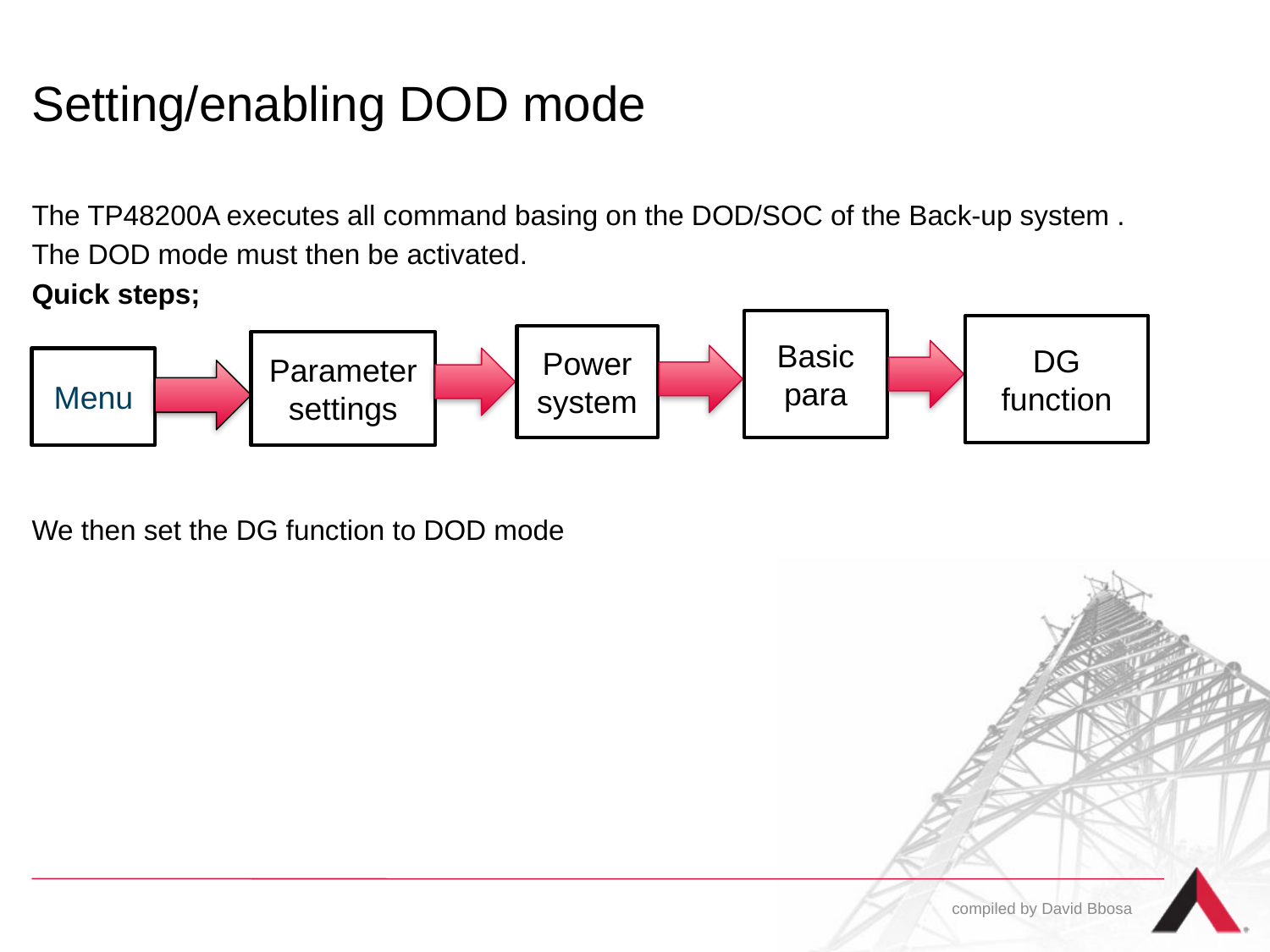

# Setting/enabling DOD mode
The TP48200A executes all command basing on the DOD/SOC of the Back-up system .
The DOD mode must then be activated.
Quick steps;

We then set the DG function to DOD mode

Basic para
DG function
Power system
Parameter settings

Menu

compiled by David Bbosa